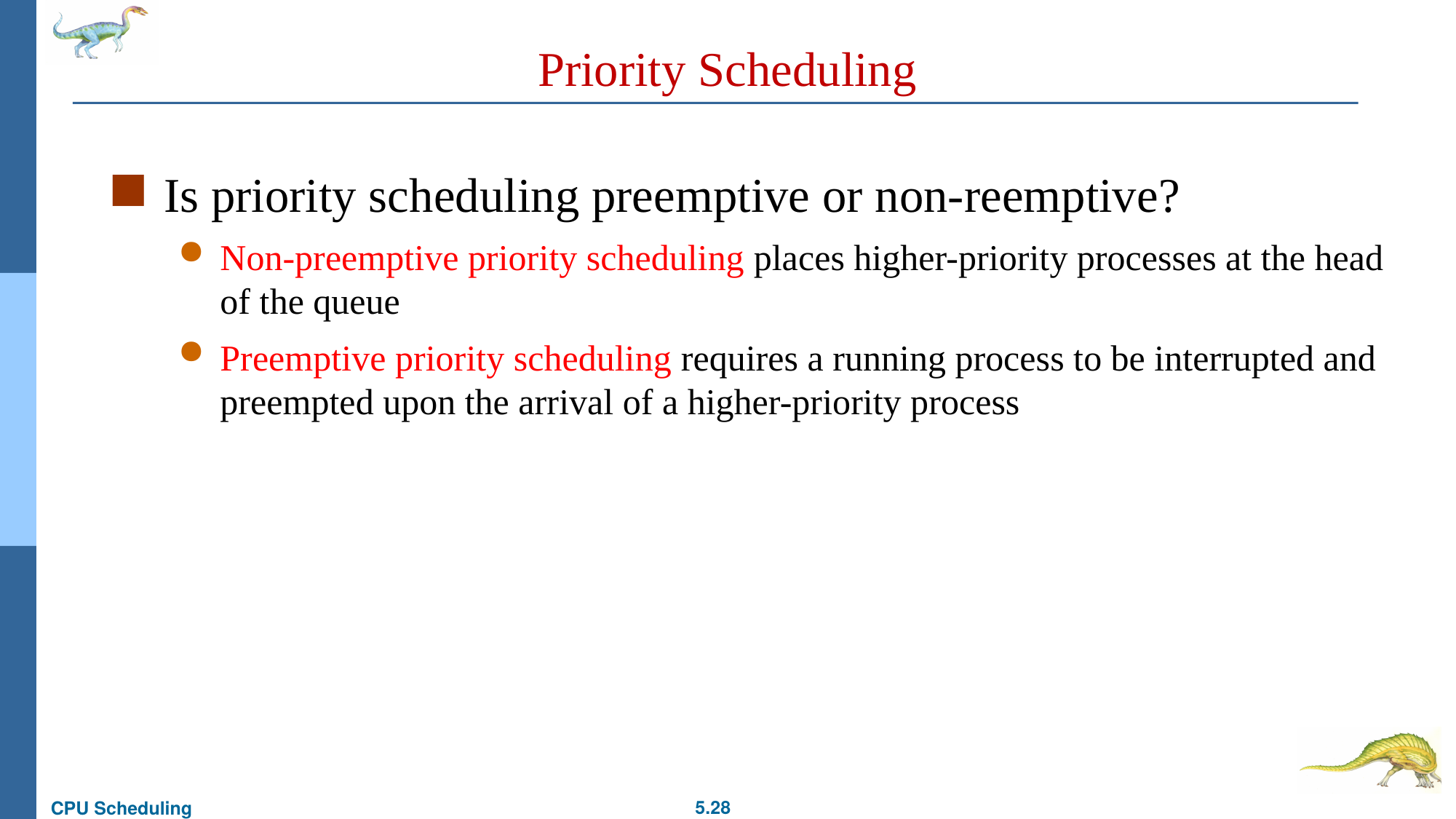

# Priority Scheduling
Is priority scheduling preemptive or non-reemptive?
Non-preemptive priority scheduling places higher-priority processes at the head of the queue
Preemptive priority scheduling requires a running process to be interrupted and preempted upon the arrival of a higher-priority process